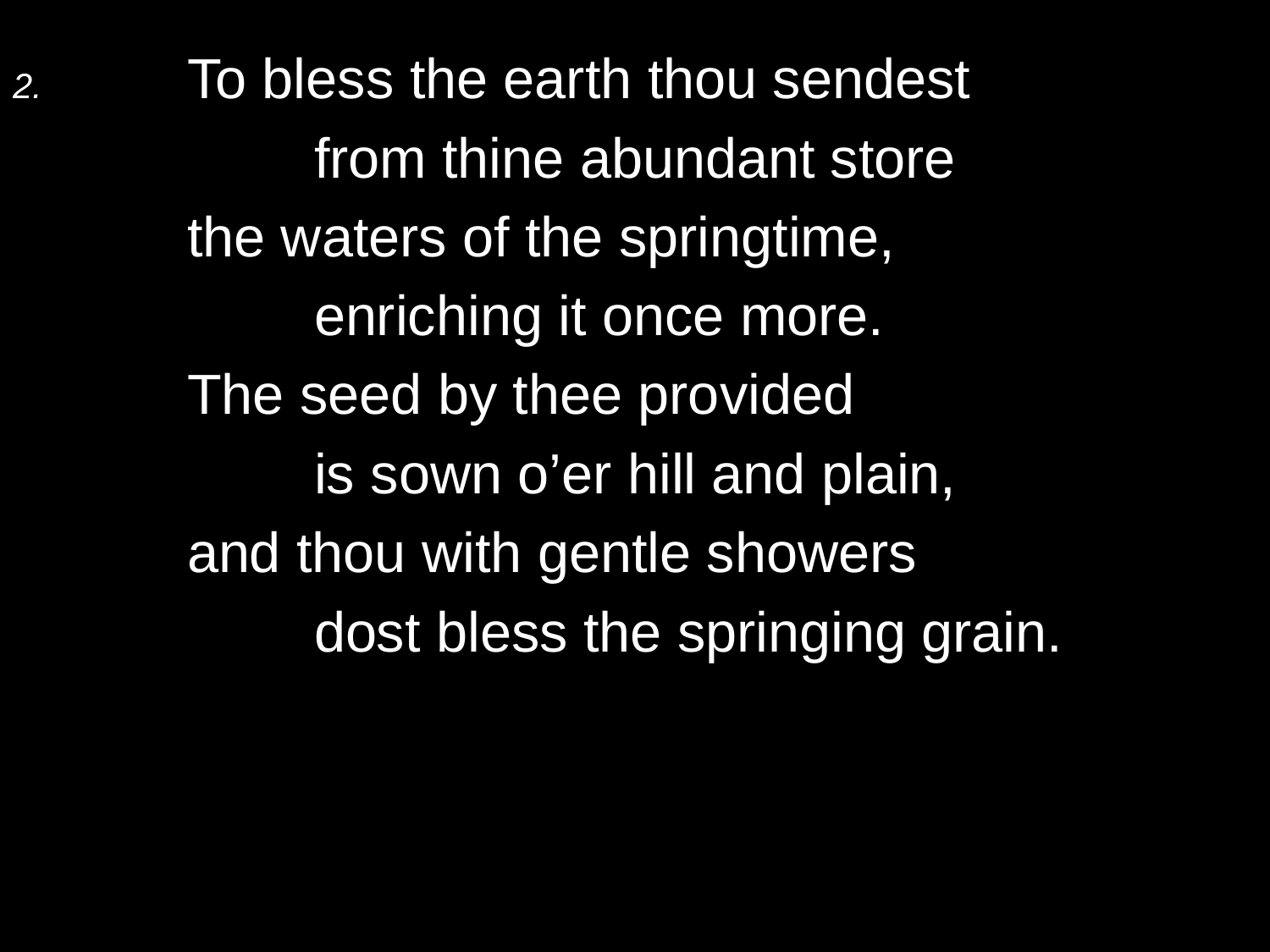

2.	To bless the earth thou sendest
		from thine abundant store
	the waters of the springtime,
		enriching it once more.
	The seed by thee provided
		is sown o’er hill and plain,
	and thou with gentle showers
		dost bless the springing grain.